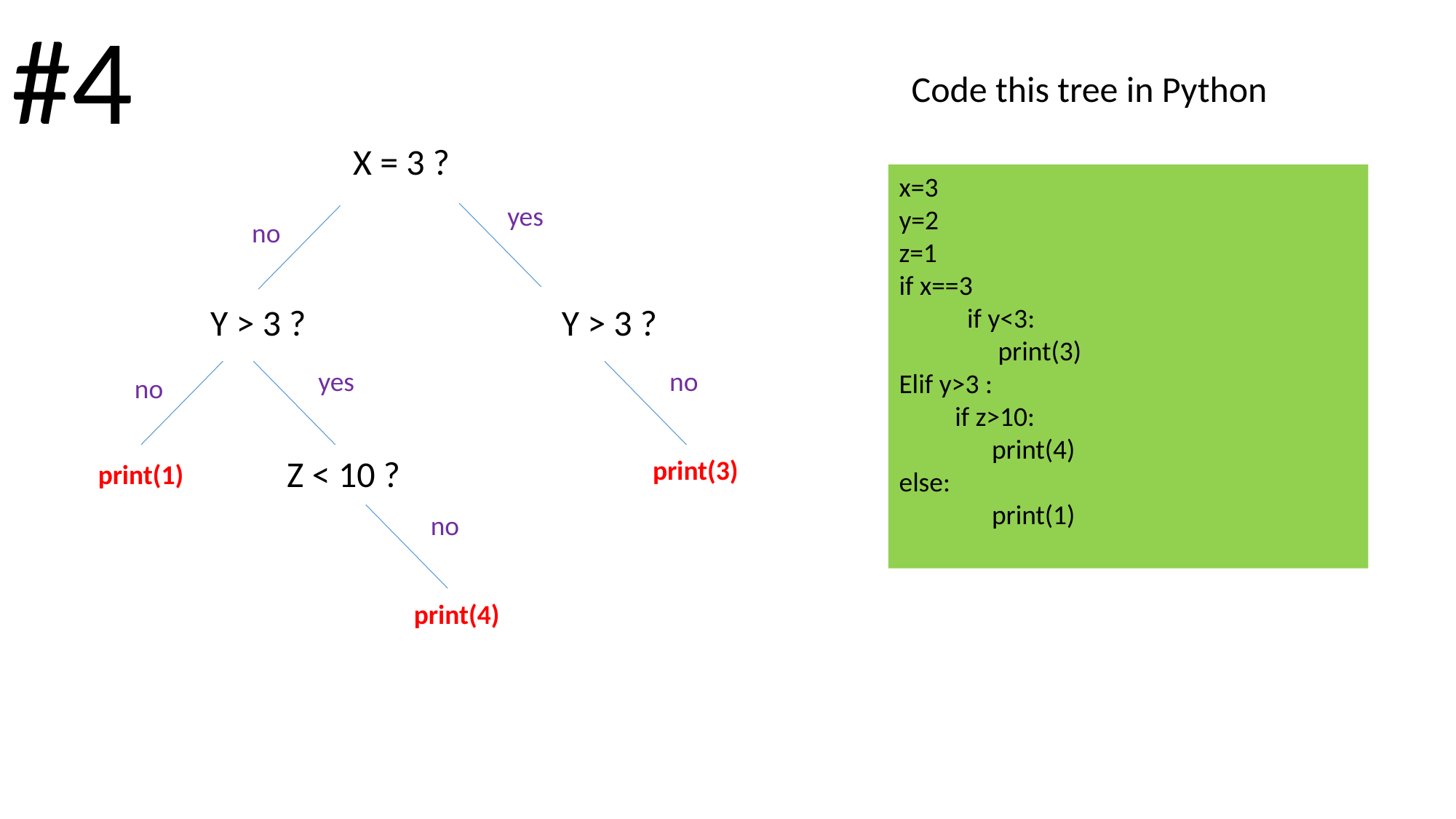

#4
Code this tree in Python
X = 3 ?
x=3
y=2
z=1
if x==3
           if y<3:
                print(3)
Elif y>3 :
         if z>10:
               print(4)
else:
               print(1)

yes
no
Y > 3 ?
Y > 3 ?
yes
no
no
Z < 10 ?
print(3)
print(1)
no
print(4)